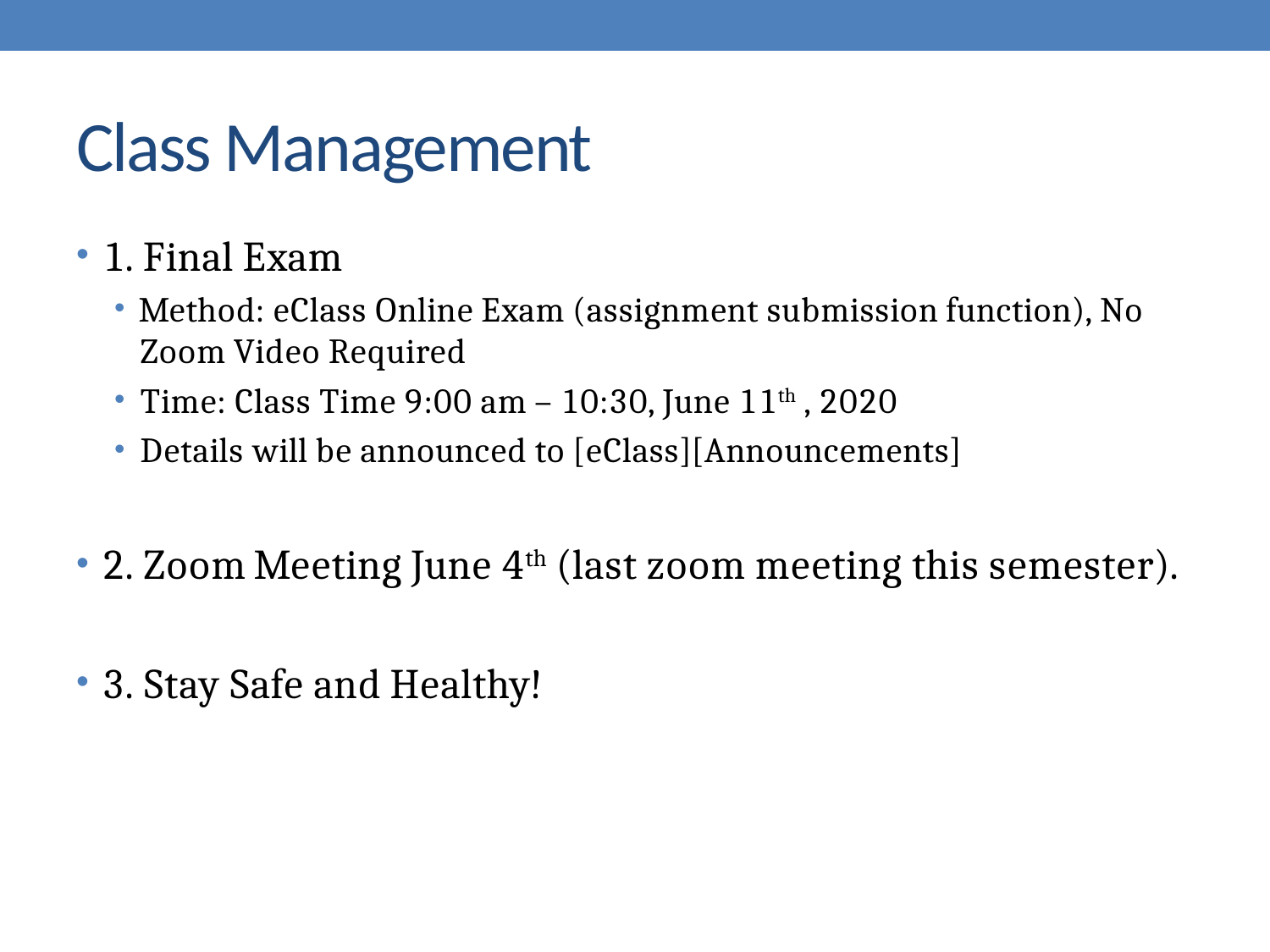

# Class Management
1. Final Exam
Method: eClass Online Exam (assignment submission function), No Zoom Video Required
Time: Class Time 9:00 am – 10:30, June 11th , 2020
Details will be announced to [eClass][Announcements]

2. Zoom Meeting June 4th (last zoom meeting this semester).

3. Stay Safe and Healthy!